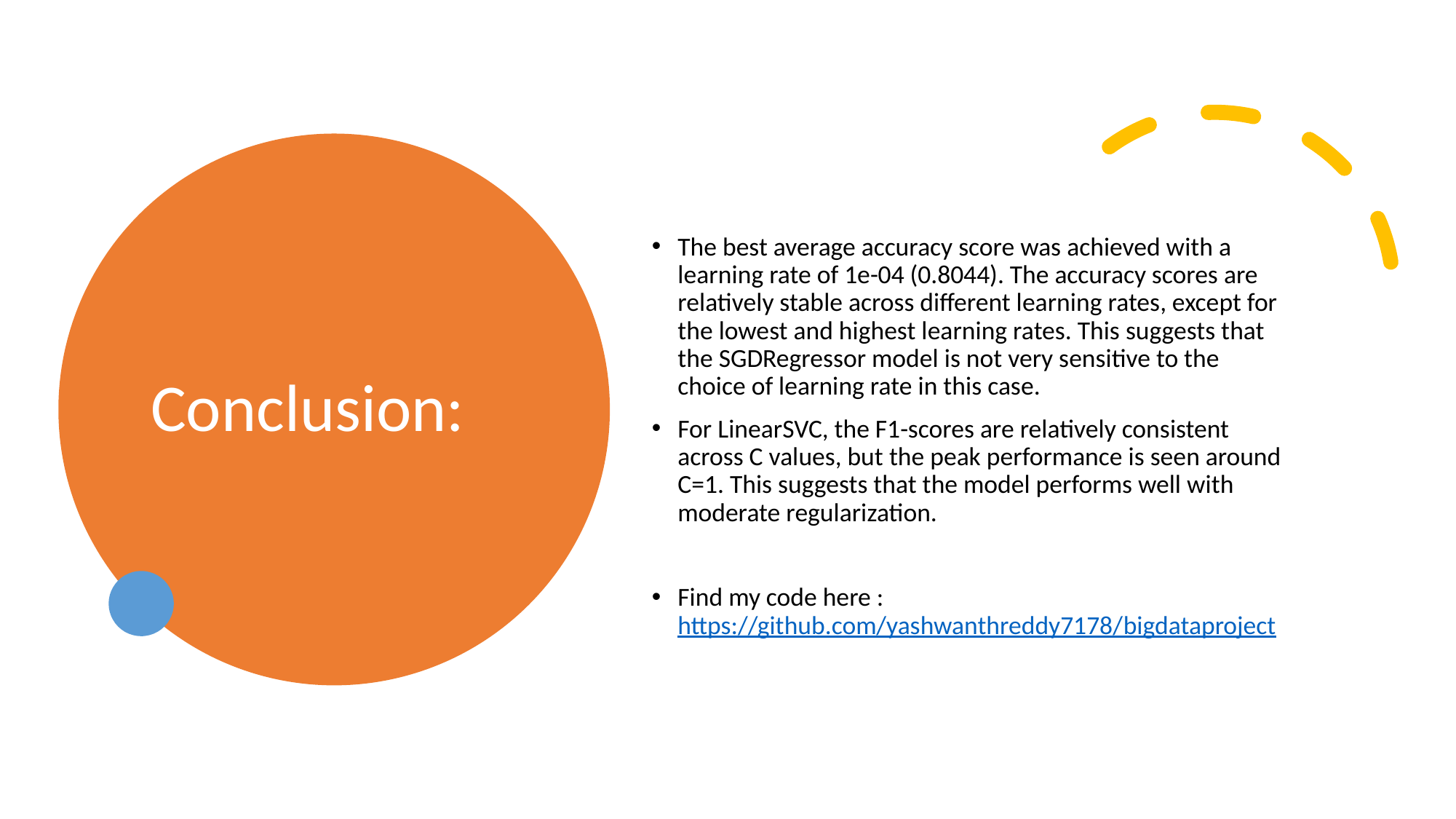

# Conclusion:

The best average accuracy score was achieved with a learning rate of 1e-04 (0.8044). The accuracy scores are relatively stable across different learning rates, except for the lowest and highest learning rates. This suggests that the SGDRegressor model is not very sensitive to the choice of learning rate in this case.
For LinearSVC, the F1-scores are relatively consistent across C values, but the peak performance is seen around C=1. This suggests that the model performs well with moderate regularization.

Find my code here :https://github.com/yashwanthreddy7178/bigdataproject